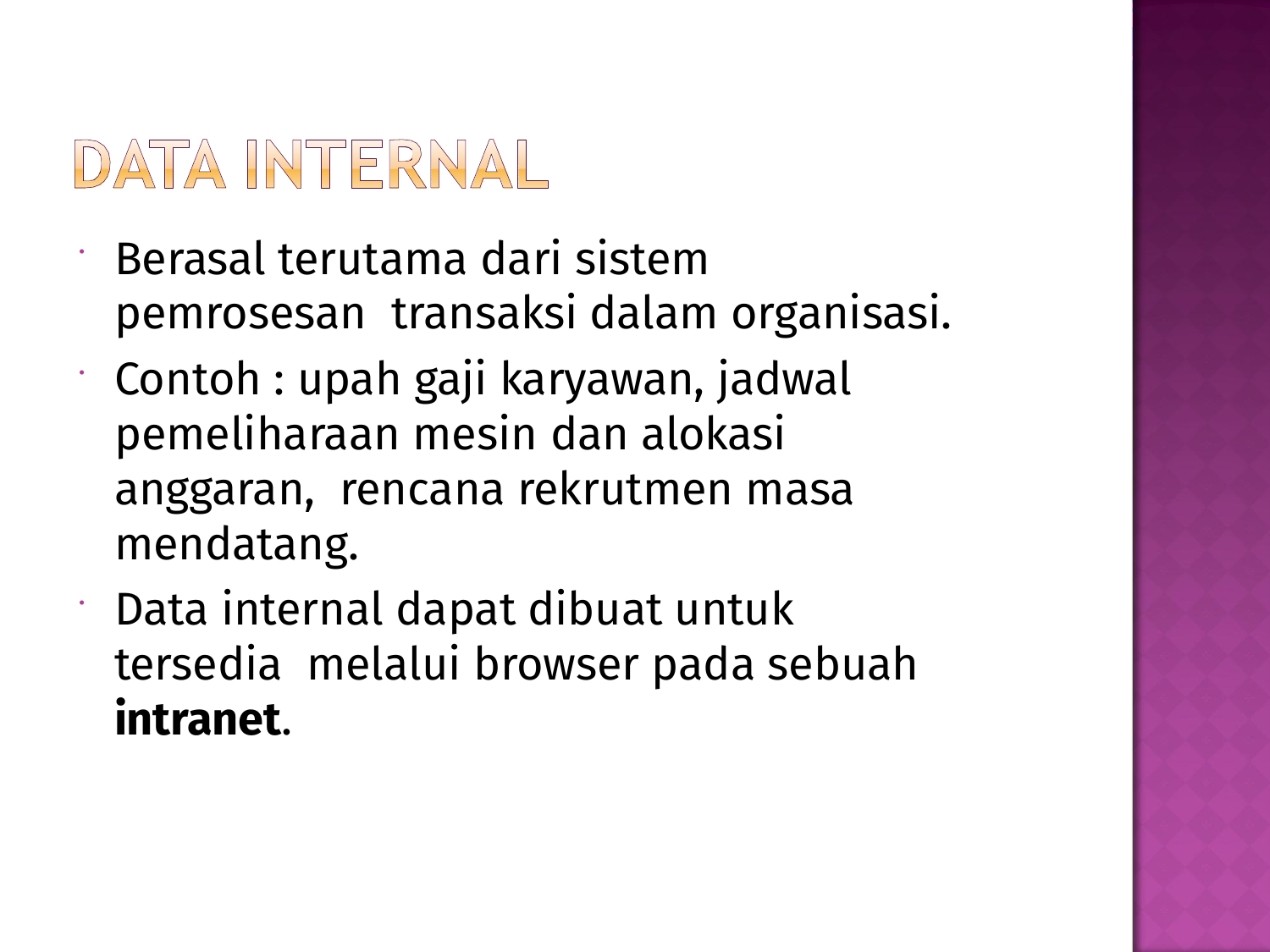

Berasal terutama dari sistem pemrosesan  transaksi dalam organisasi.
Contoh : upah gaji karyawan, jadwal  pemeliharaan mesin dan alokasi anggaran,  rencana rekrutmen masa mendatang.
Data internal dapat dibuat untuk tersedia  melalui browser pada sebuah intranet.